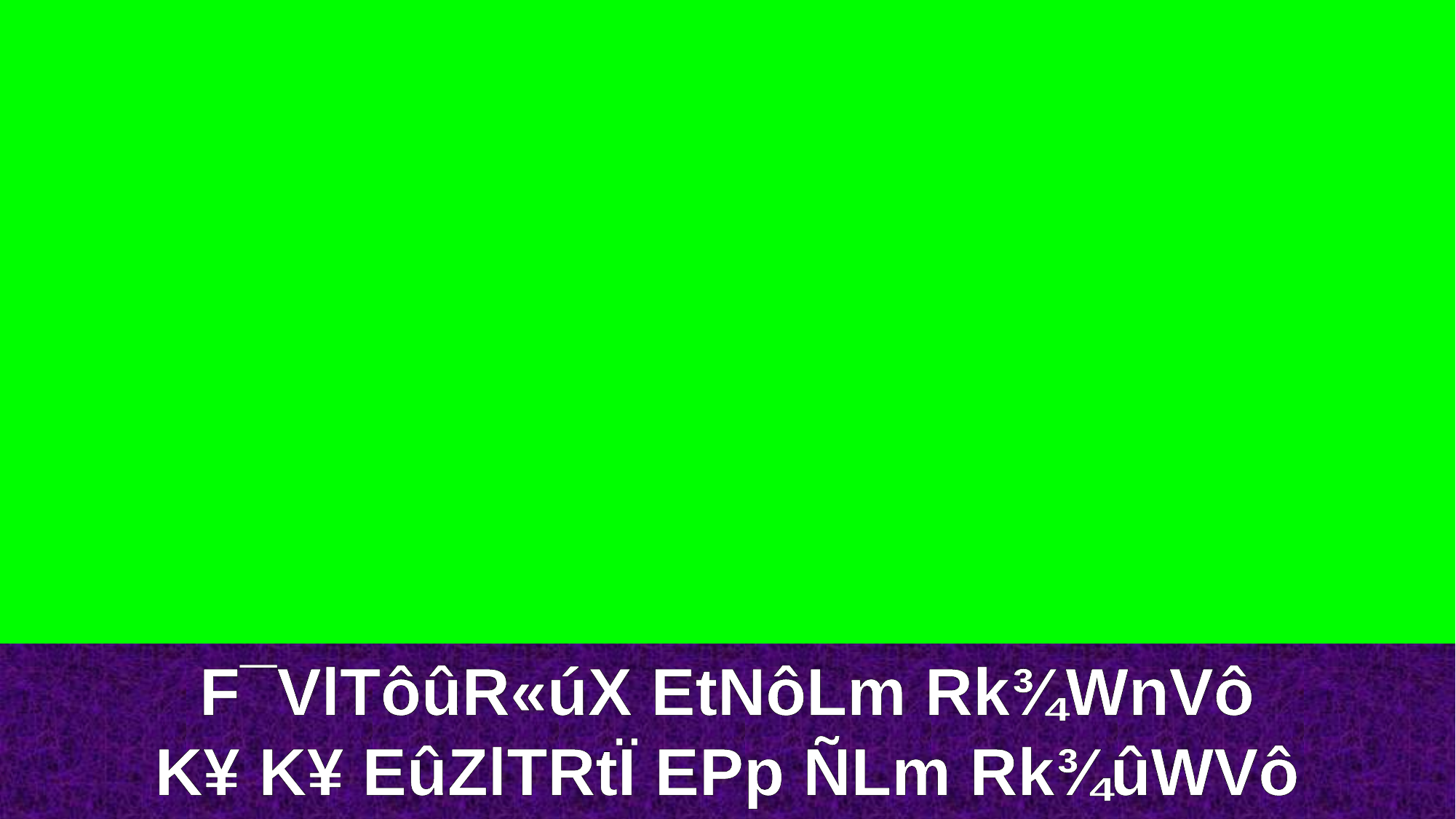

F¯VlTôûR«úX EtNôLm Rk¾WnVô
K¥ K¥ EûZlTRtÏ EPp ÑLm Rk¾ûWVô